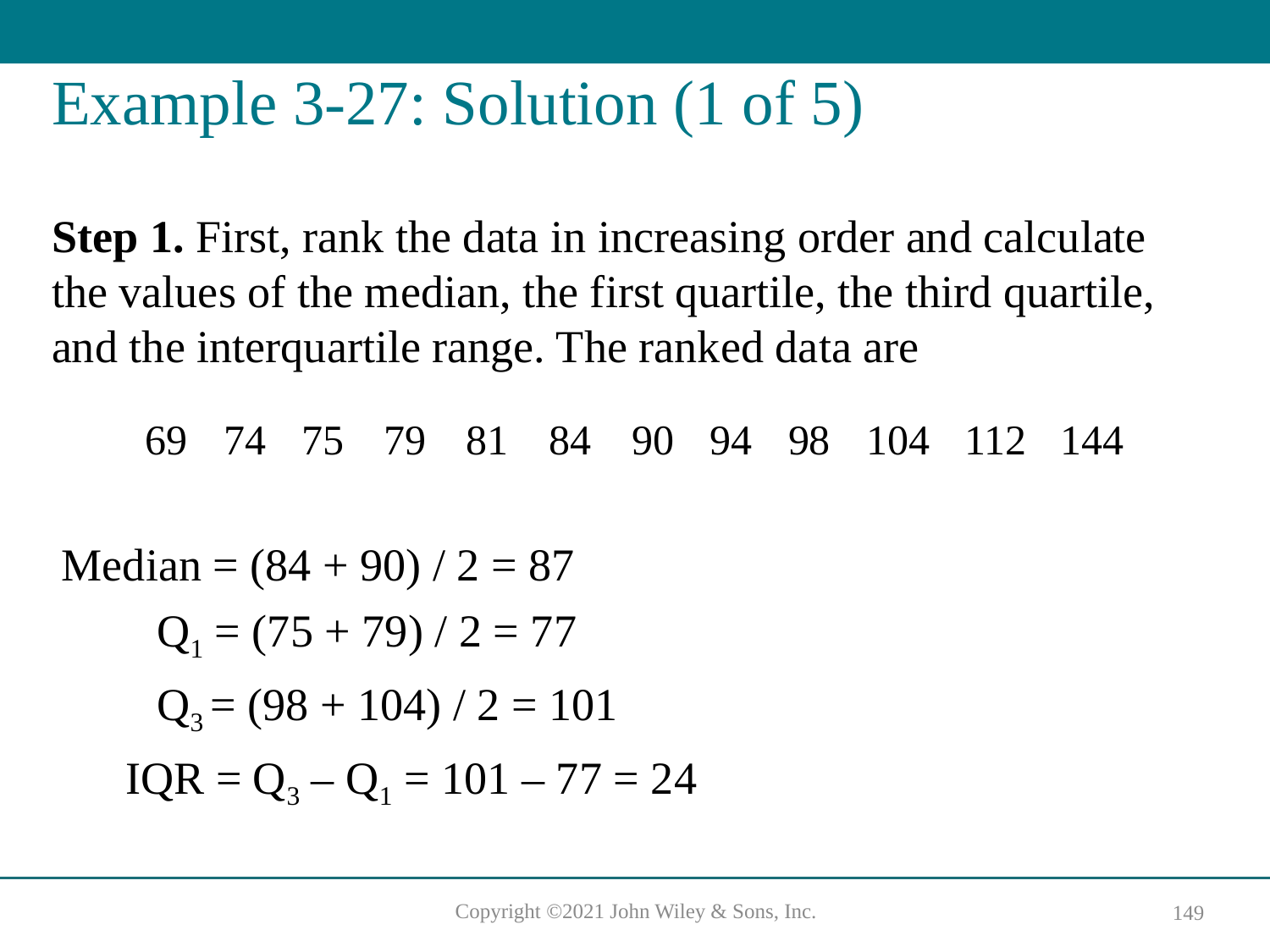

# Example 3-27: Solution (1 of 5)
Step 1. First, rank the data in increasing order and calculate the values of the median, the first quartile, the third quartile, and the interquartile range. The ranked data are
| 69 | 74 | 75 | 79 | 81 | 84 | 90 | 94 | 98 | 104 | 112 | 144 |
| --- | --- | --- | --- | --- | --- | --- | --- | --- | --- | --- | --- |
Median = (84 + 90) / 2 = 87
Q1 = (75 + 79) / 2 = 77
Q3 = (98 + 104) / 2 = 101
IQR = Q3 – Q1 = 101 – 77 = 24